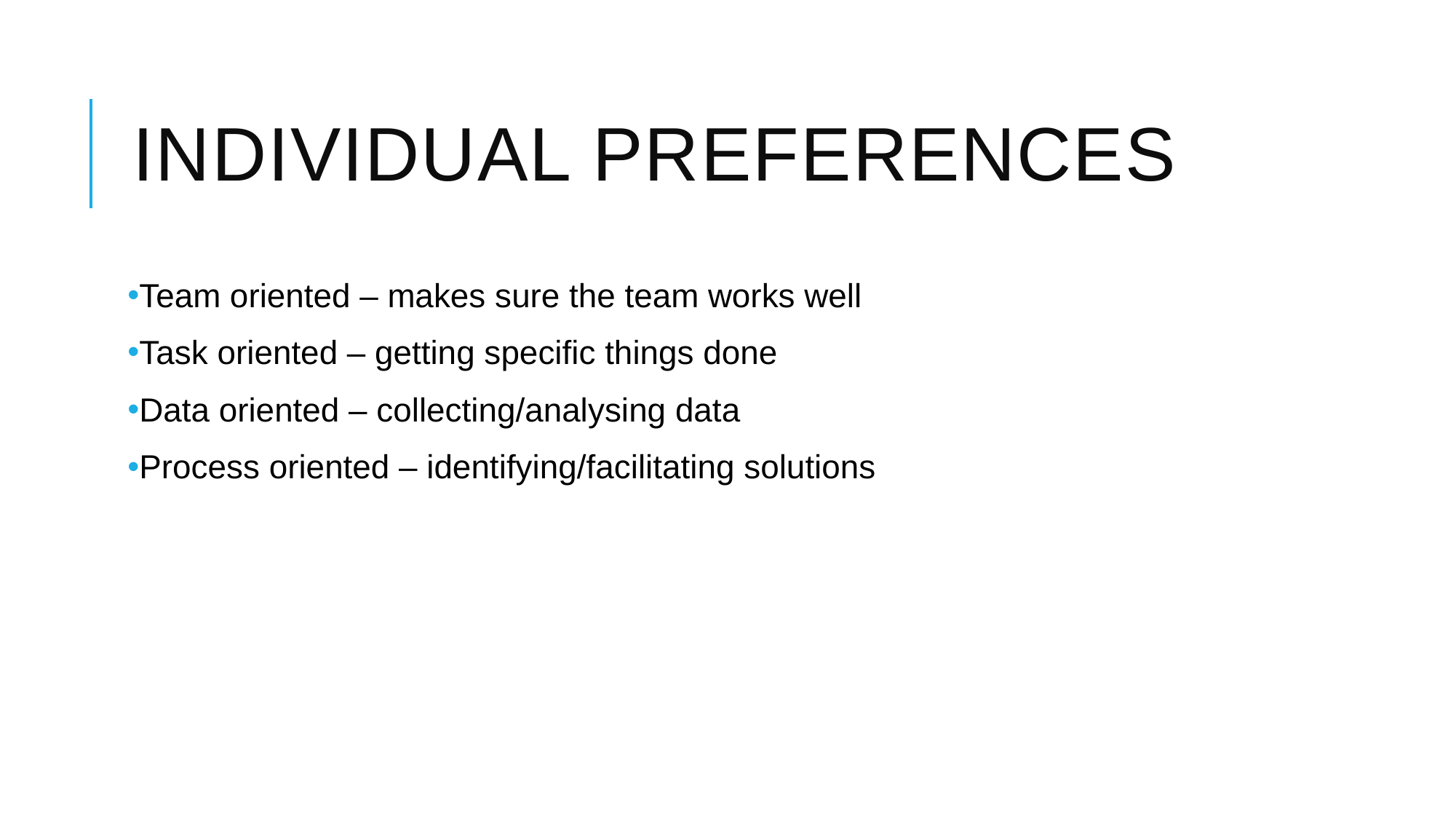

# Individual preferences
Team oriented – makes sure the team works well
Task oriented – getting specific things done
Data oriented – collecting/analysing data
Process oriented – identifying/facilitating solutions